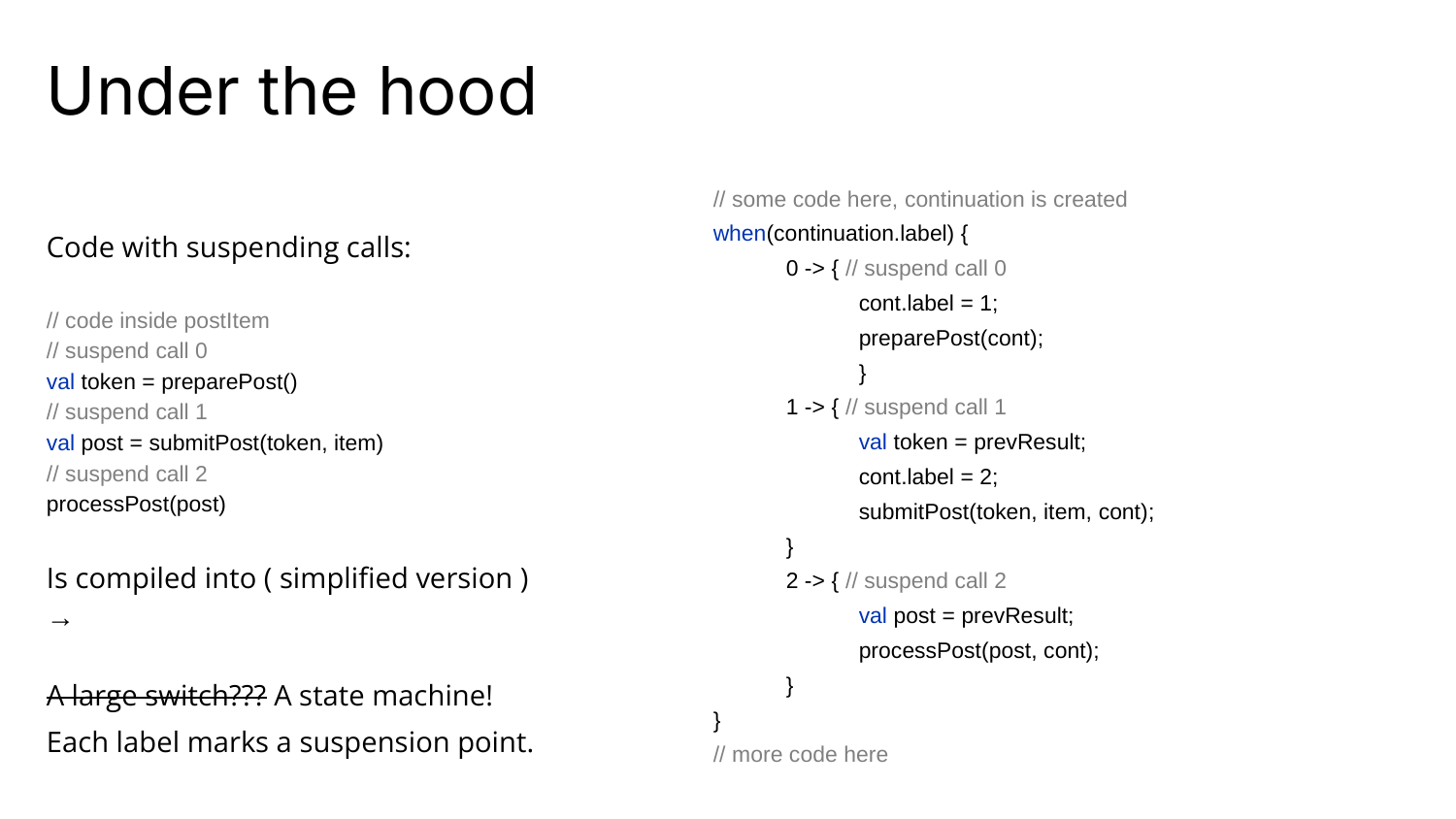

# Under the hood
// some code here, continuation is created
when(continuation.label) {
0 -> { // suspend call 0
cont.label = 1;
preparePost(cont);
	}
1 -> { // suspend call 1
val token = prevResult;
cont.label = 2;
submitPost(token, item, cont);
}
2 -> { // suspend call 2
val post = prevResult;
processPost(post, cont);
}
}
// more code here
Code with suspending calls:

// code inside postItem
// suspend call 0
val token = preparePost()
// suspend call 1
val post = submitPost(token, item)
// suspend call 2
processPost(post)

Is compiled into ( simplified version )
→

A large switch??? A state machine!
Each label marks a suspension point.